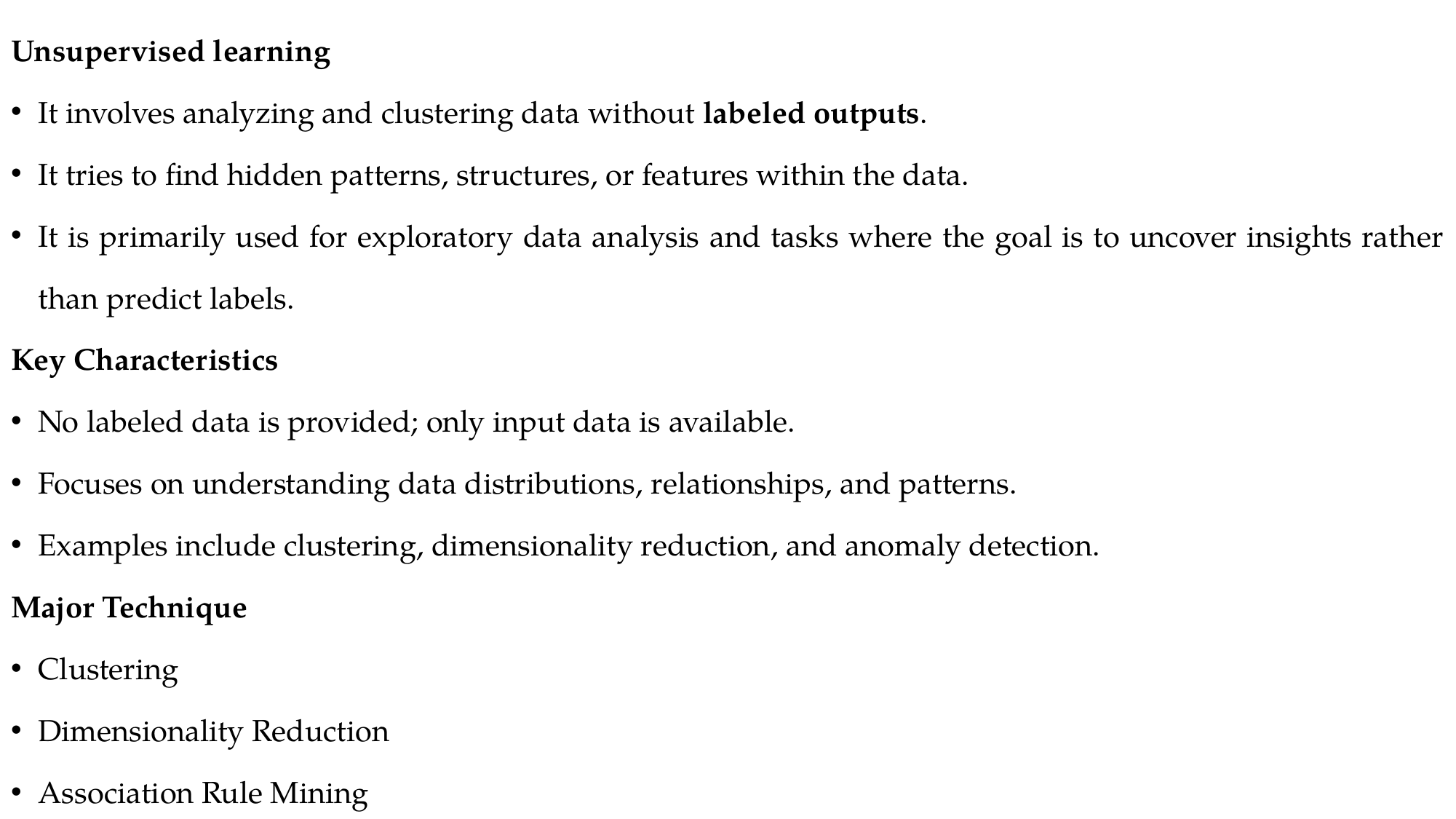

Unsupervised learning
It involves analyzing and clustering data without labeled outputs.
It tries to find hidden patterns, structures, or features within the data.
It is primarily used for exploratory data analysis and tasks where the goal is to uncover insights rather than predict labels.
Key Characteristics
No labeled data is provided; only input data is available.
Focuses on understanding data distributions, relationships, and patterns.
Examples include clustering, dimensionality reduction, and anomaly detection.
Major Technique
Clustering
Dimensionality Reduction
Association Rule Mining